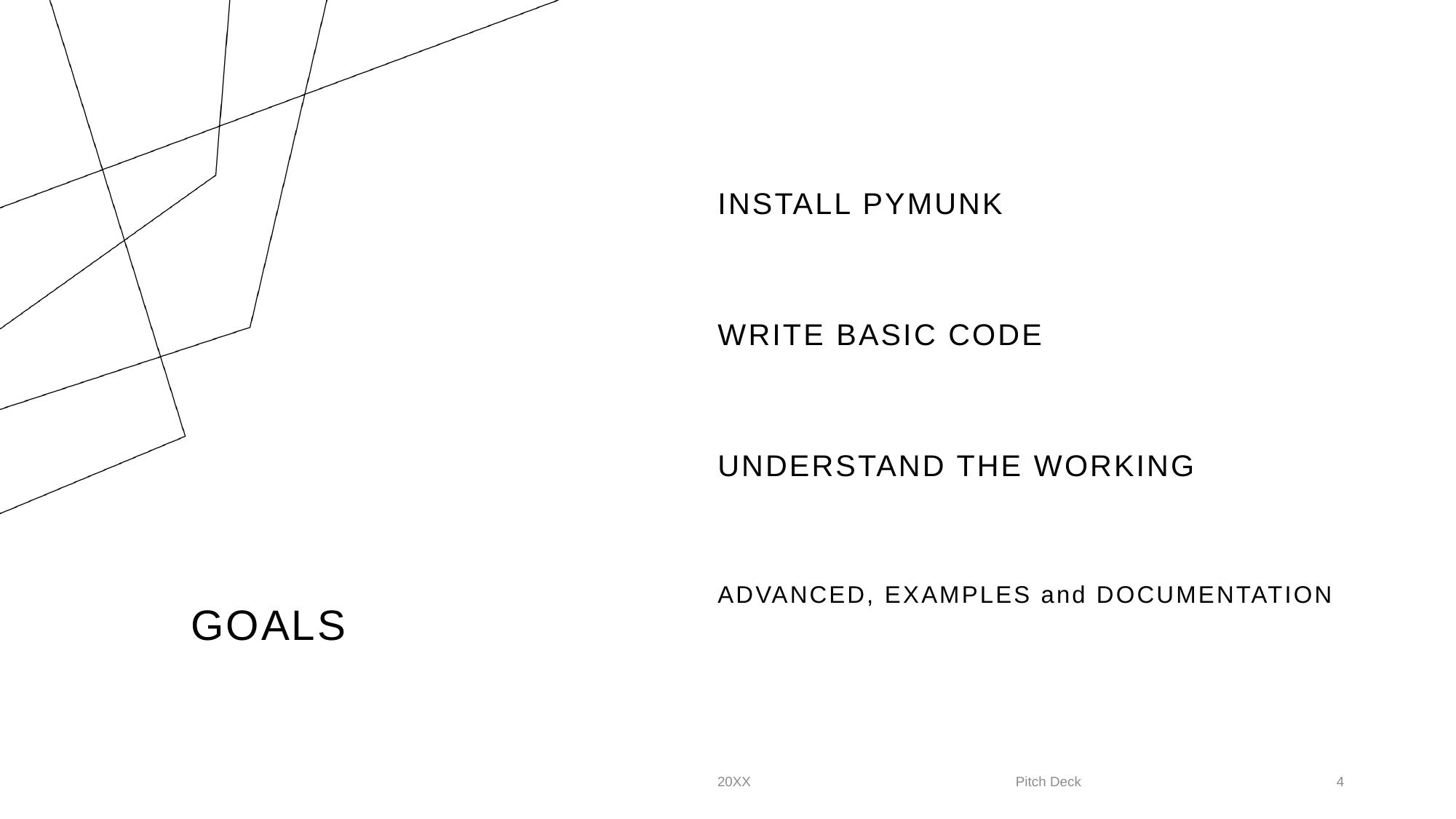

INSTALL PYMUNK

WRITE BASIC CODE

UNDERSTAND THE WORKING

# GOALS
ADVANCED, EXAMPLES and DOCUMENTATION

20XX
Pitch Deck
4